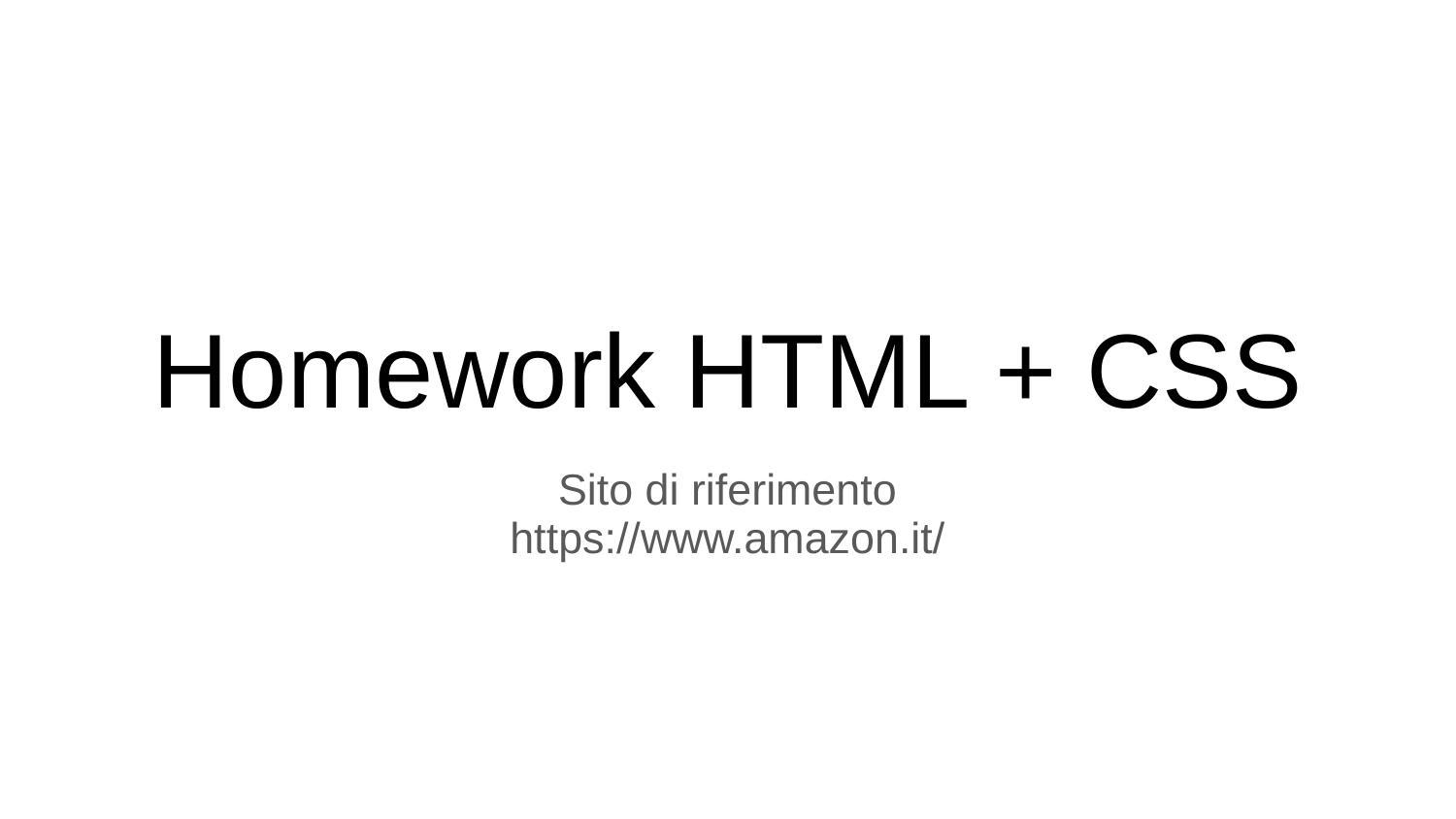

# Homework HTML + CSS
Sito di riferimento
https://www.amazon.it/